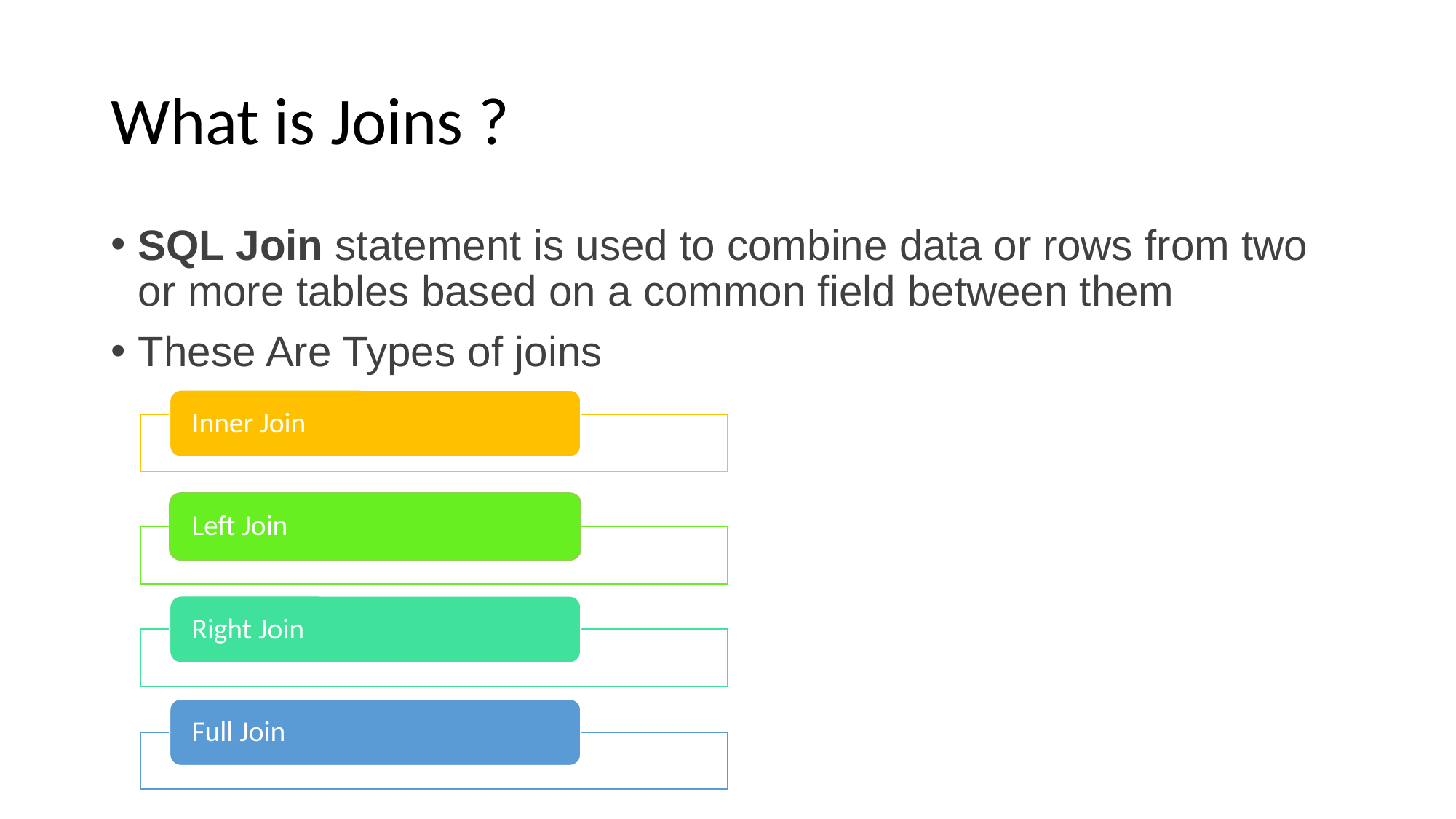

# What is Joins ?
SQL Join statement is used to combine data or rows from two or more tables based on a common field between them
These Are Types of joins

Inner Join
Left Join
Right Join
Full Join